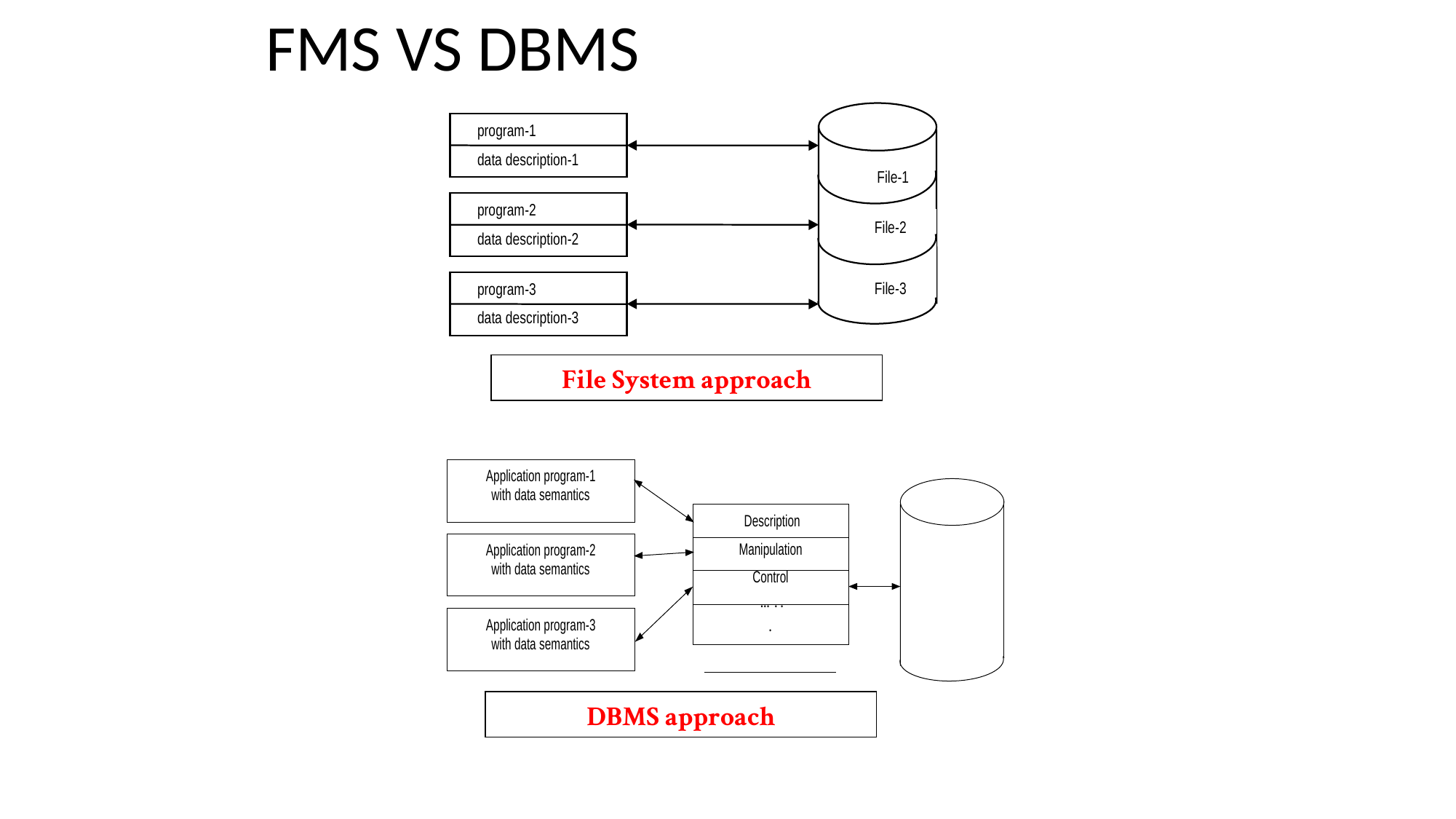

# FMS VS DBMS
File System approach
DBMS approach